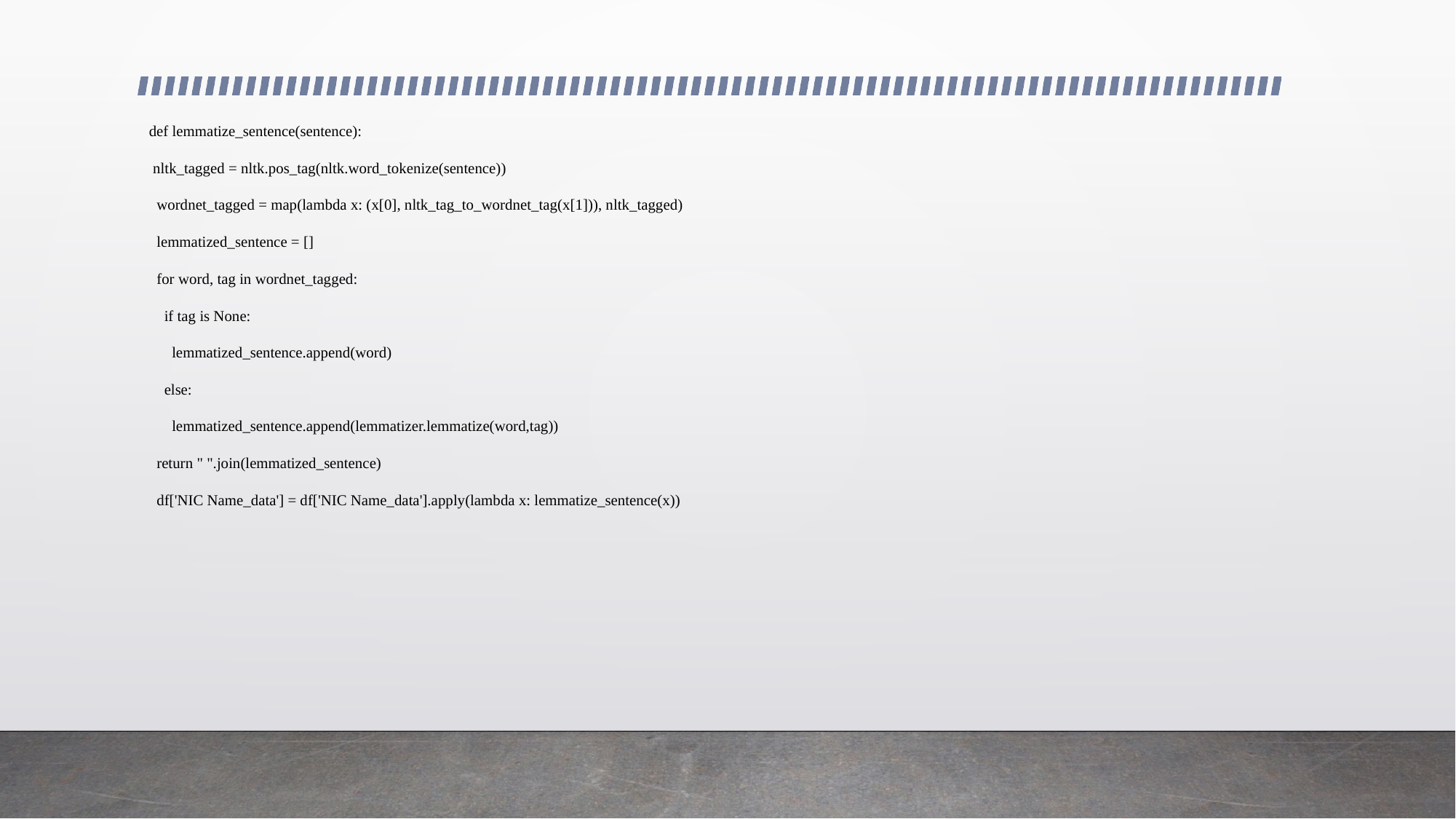

def lemmatize_sentence(sentence):
 nltk_tagged = nltk.pos_tag(nltk.word_tokenize(sentence))
  wordnet_tagged = map(lambda x: (x[0], nltk_tag_to_wordnet_tag(x[1])), nltk_tagged)
  lemmatized_sentence = []
  for word, tag in wordnet_tagged:
    if tag is None:
      lemmatized_sentence.append(word)
    else:
      lemmatized_sentence.append(lemmatizer.lemmatize(word,tag))
  return " ".join(lemmatized_sentence)
  df['NIC Name_data'] = df['NIC Name_data'].apply(lambda x: lemmatize_sentence(x))